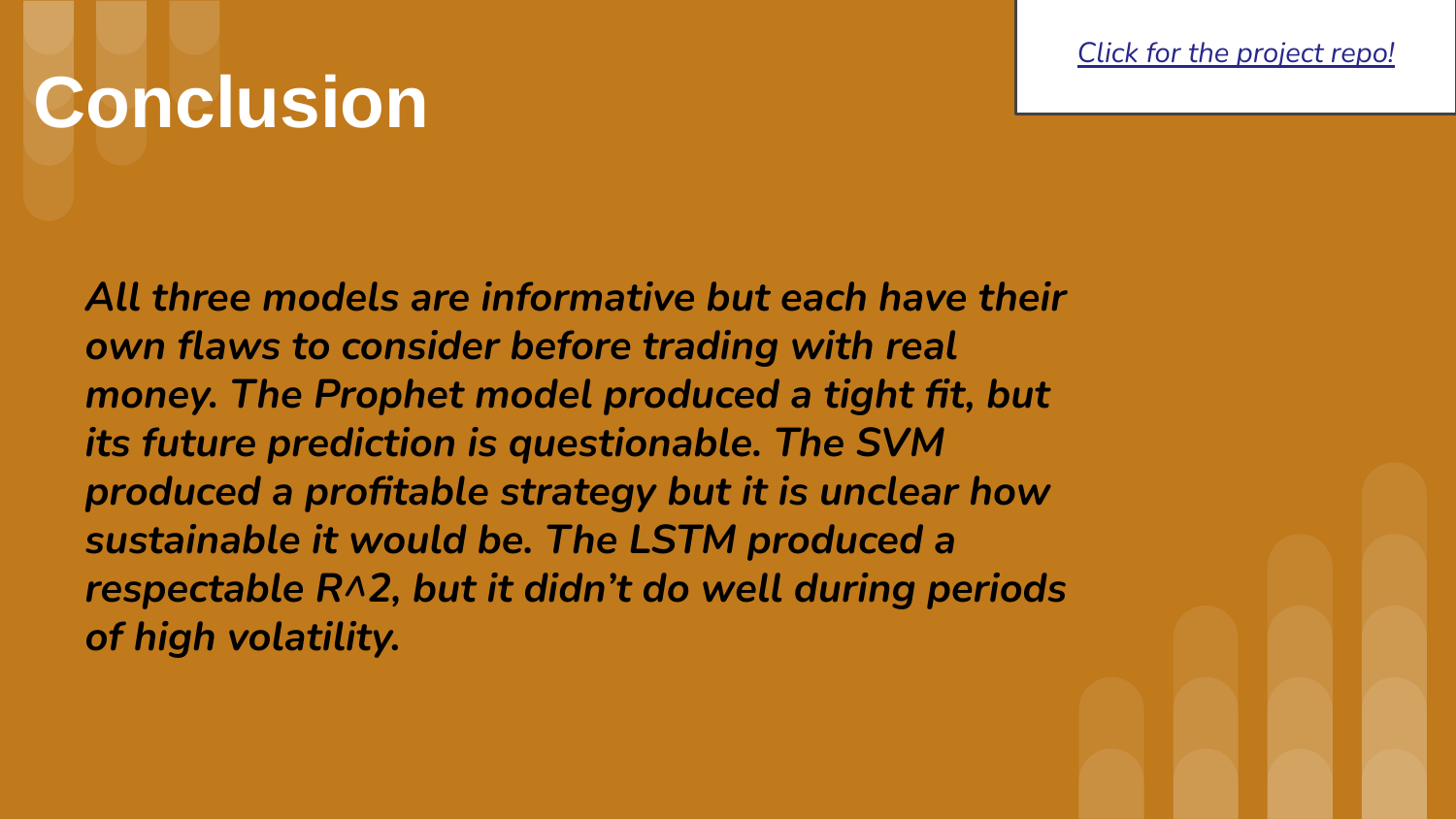

Click for the project repo!

# Conclusion
All three models are informative but each have their own flaws to consider before trading with real money. The Prophet model produced a tight fit, but its future prediction is questionable. The SVM produced a profitable strategy but it is unclear how sustainable it would be. The LSTM produced a respectable R^2, but it didn’t do well during periods of high volatility.